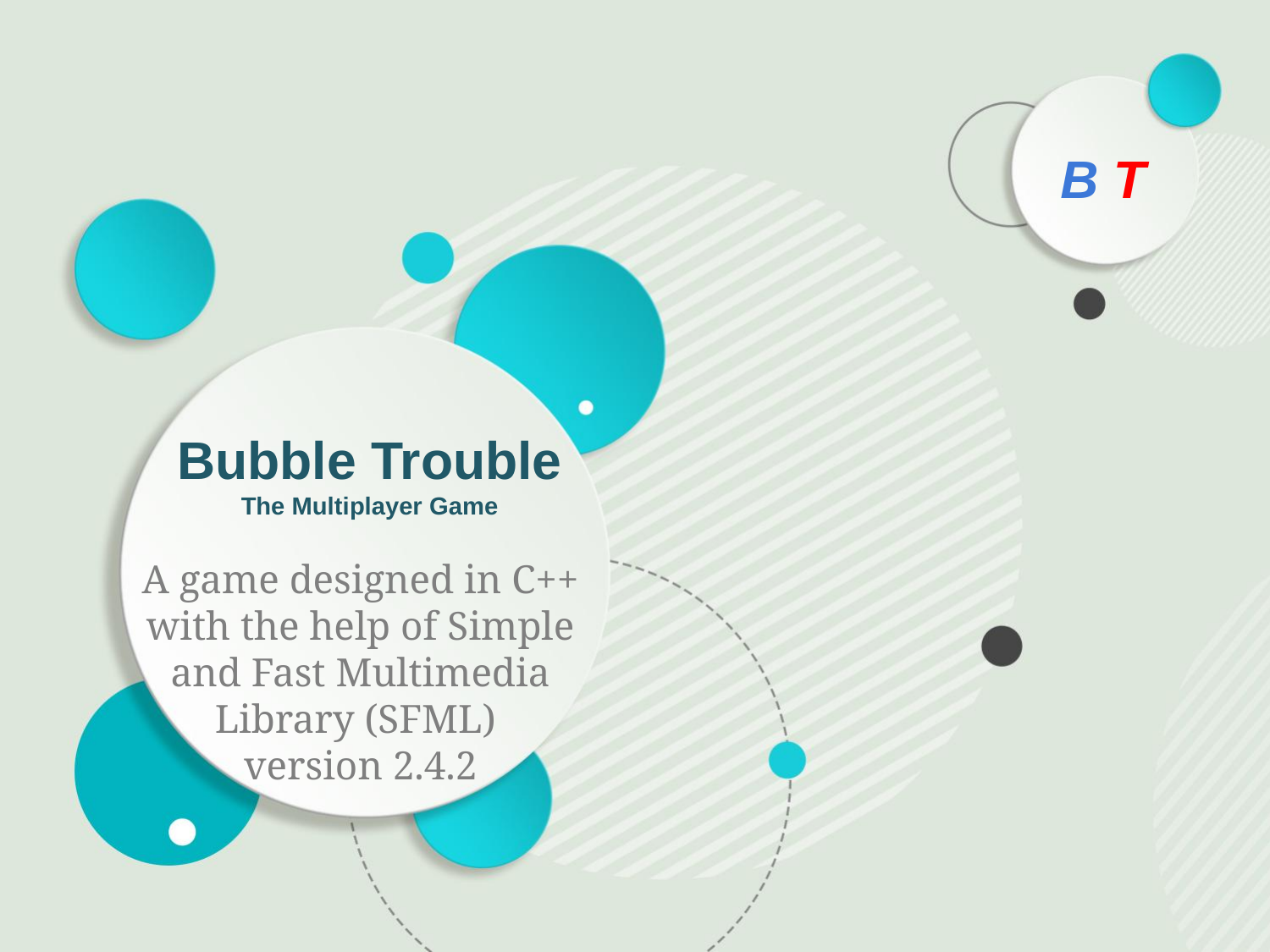

B T
Bubble Trouble
The Multiplayer Game
A game designed in C++
with the help of Simple
and Fast Multimedia
Library (SFML)
version 2.4.2